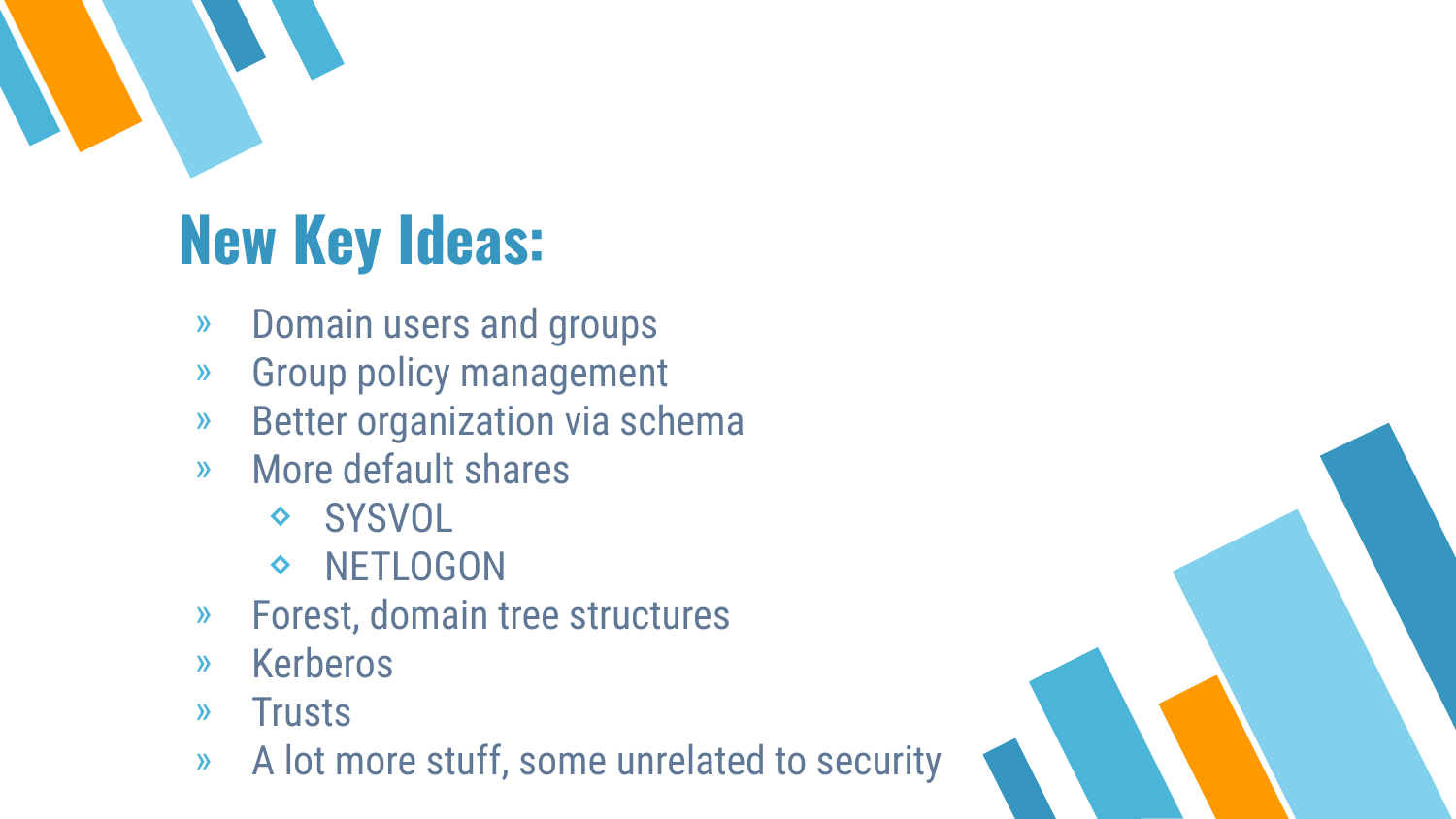

# New Key Ideas:
Domain users and groups
Group policy management
Better organization via schema
More default shares
SYSVOL
NETLOGON
Forest, domain tree structures
Kerberos
Trusts
A lot more stuff, some unrelated to security